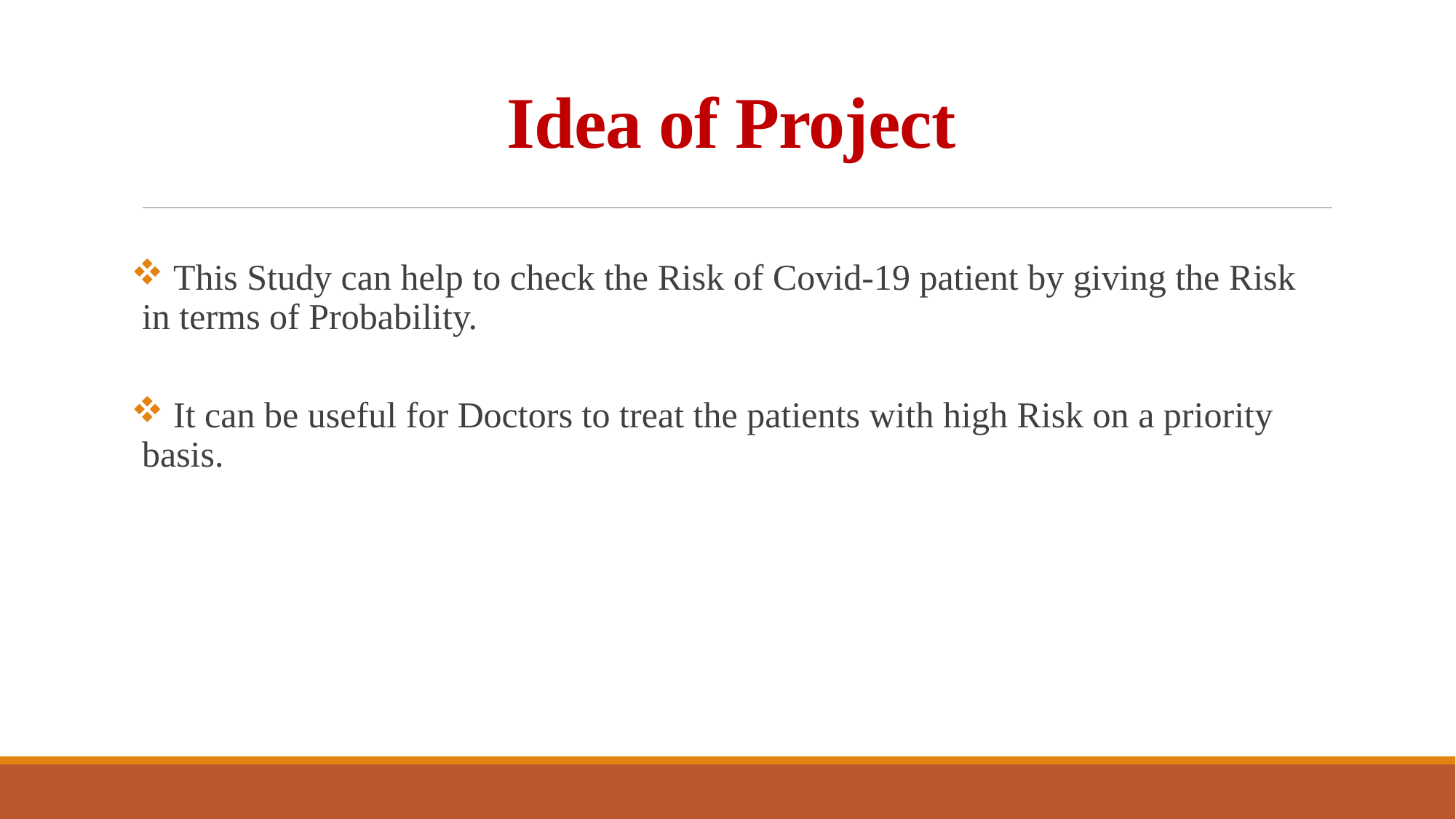

# Idea of Project
 This Study can help to check the Risk of Covid-19 patient by giving the Risk in terms of Probability.

 It can be useful for Doctors to treat the patients with high Risk on a priority basis.